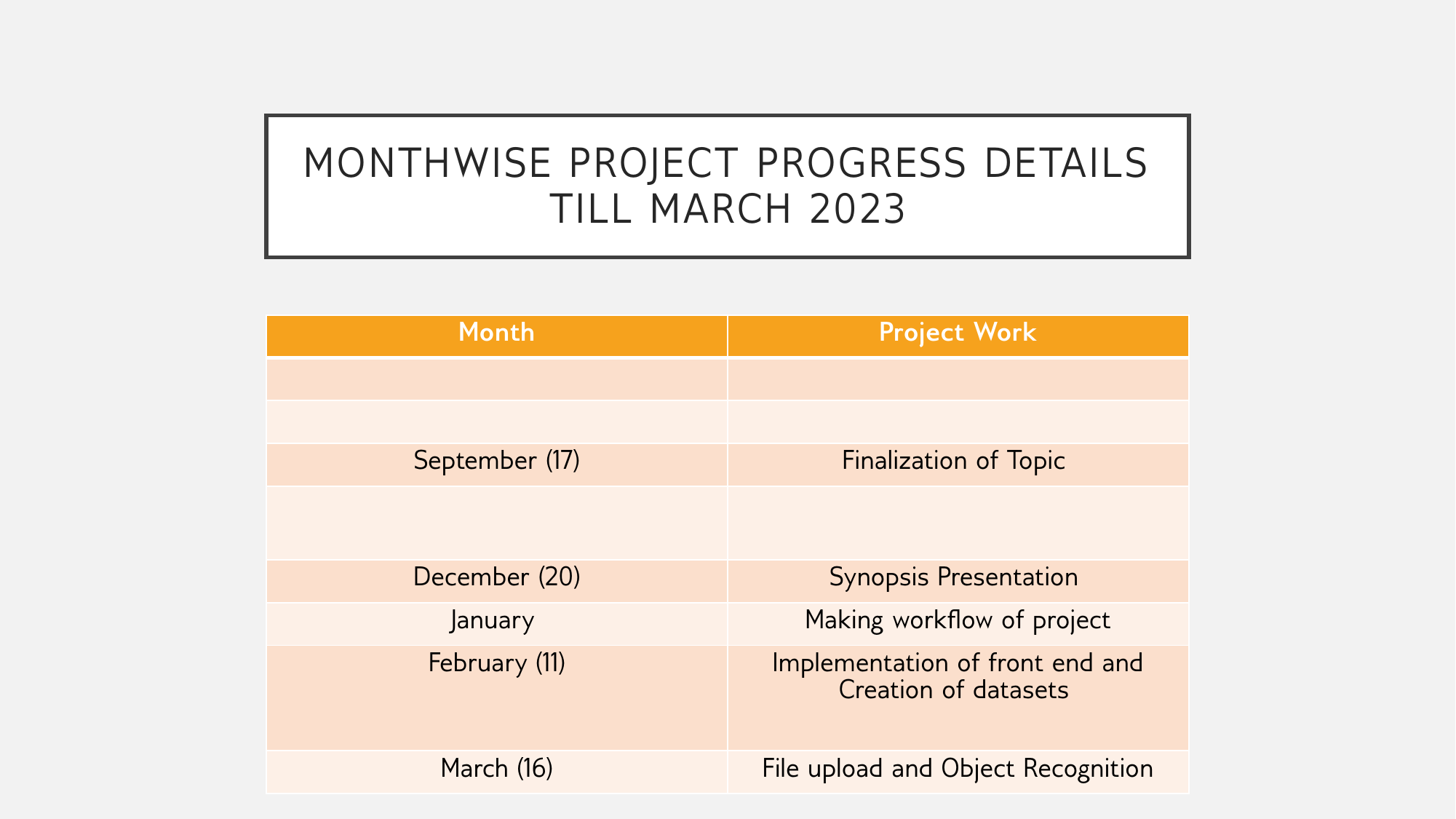

# Monthwise project progress details till March 2023
| Month | Project Work |
| --- | --- |
|  |  |
|  |  |
| September (17) | Finalization of Topic |
|  |  |
| December (20) | Synopsis Presentation |
| January | Making workflow of project |
| February (11) | Implementation of front end and Creation of datasets |
| March (16) | File upload and Object Recognition |